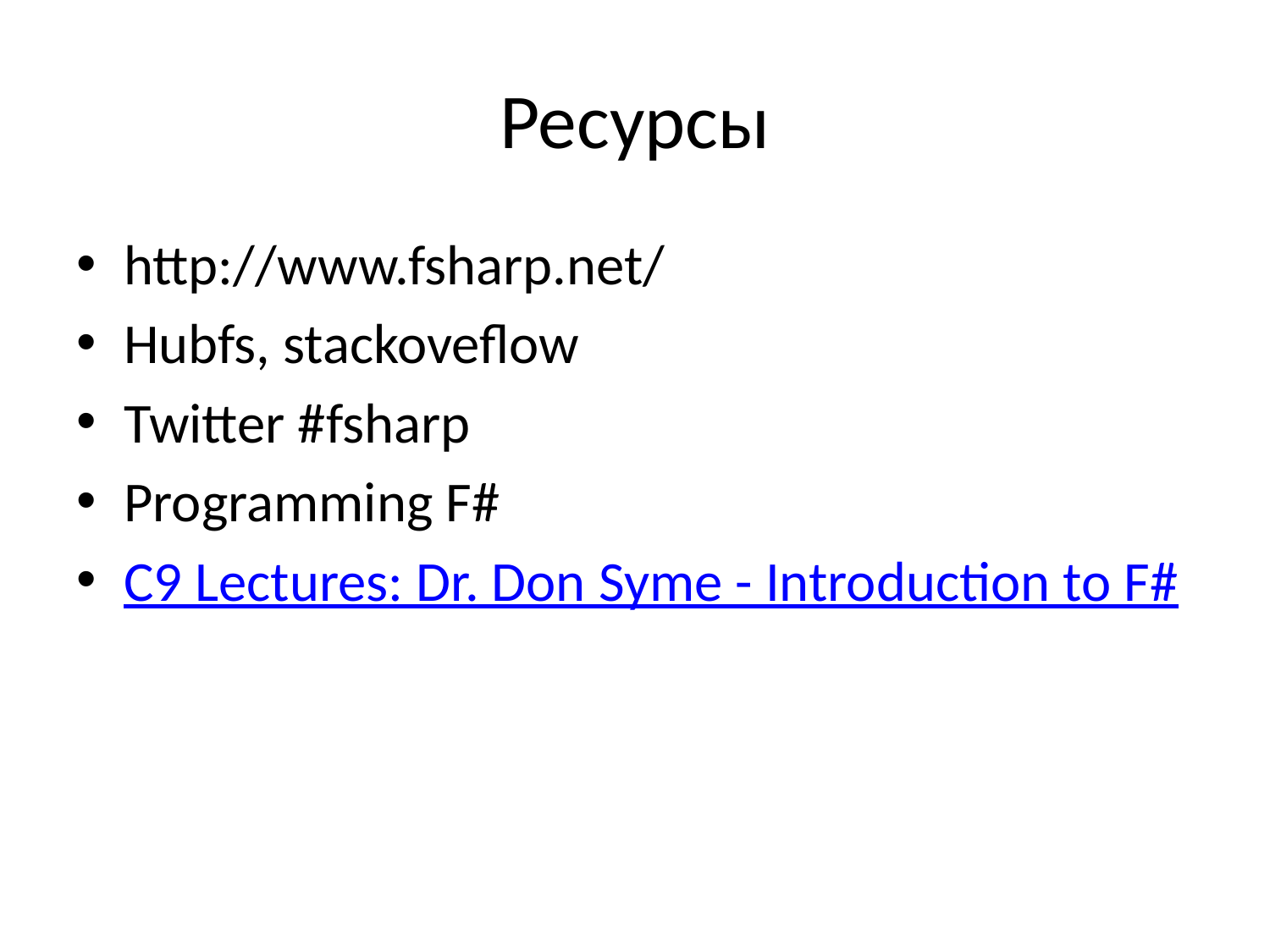

# Ресурсы
http://www.fsharp.net/
Hubfs, stackoveflow
Twitter #fsharp
Programming F#
C9 Lectures: Dr. Don Syme - Introduction to F#